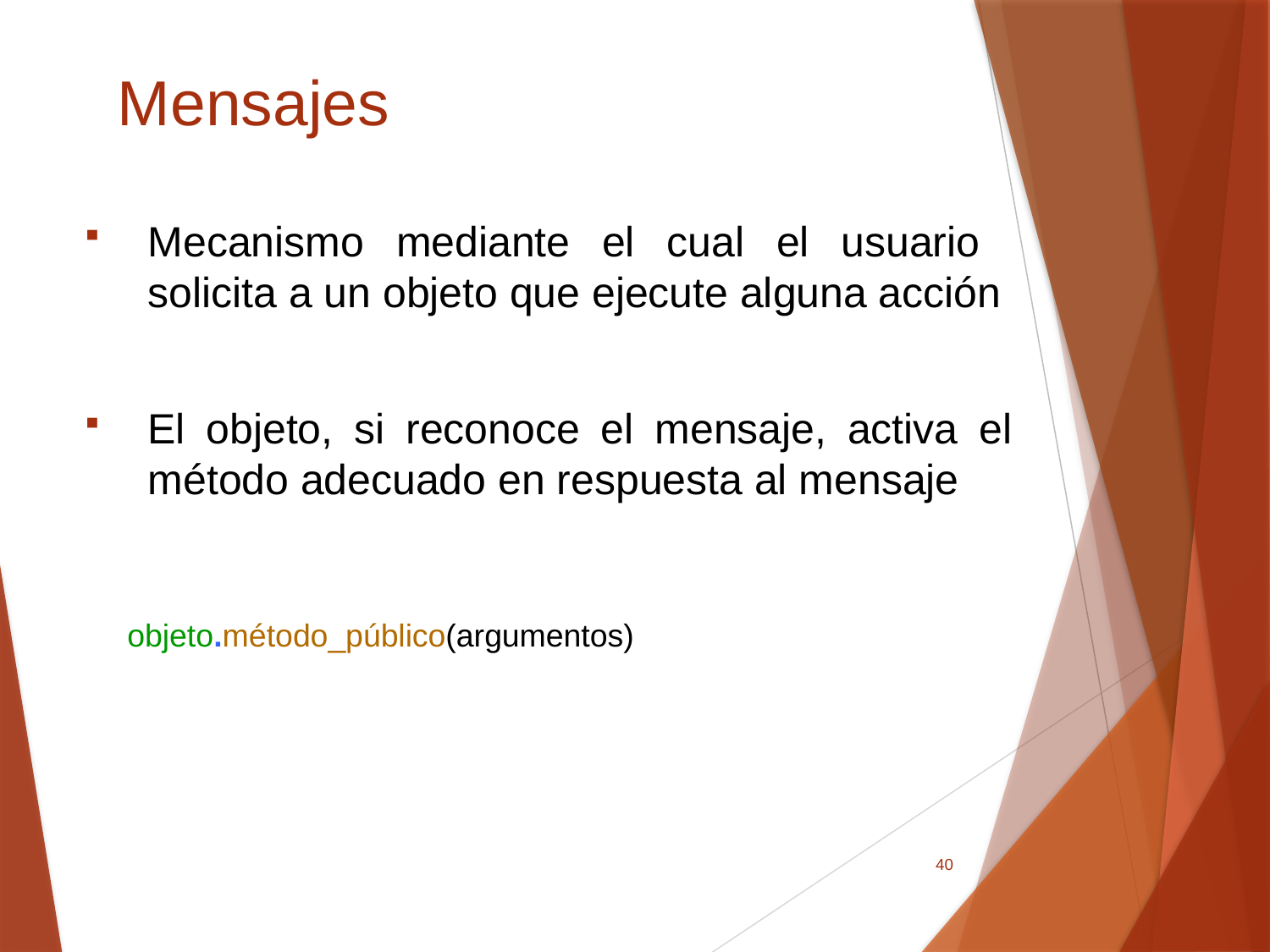

# Mensajes
Mecanismo mediante el cual el usuario  solicita a un objeto que ejecute alguna acción

El objeto, si reconoce el mensaje, activa el método adecuado en respuesta al mensaje

objeto.método_público(argumentos)
40